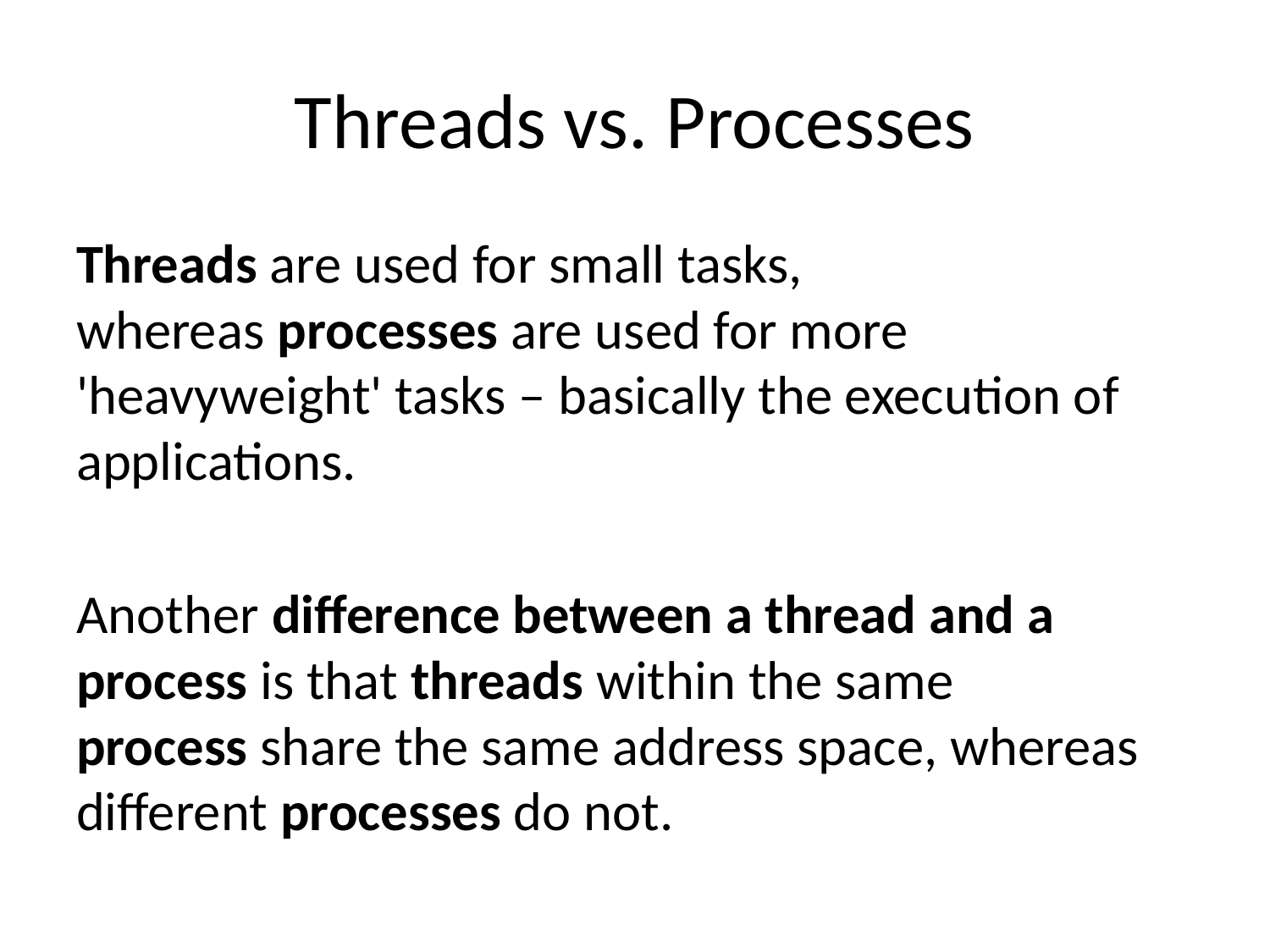

# Threads vs. Processes
Threads are used for small tasks, whereas processes are used for more 'heavyweight' tasks – basically the execution of applications.

Another difference between a thread and a process is that threads within the same process share the same address space, whereas different processes do not.